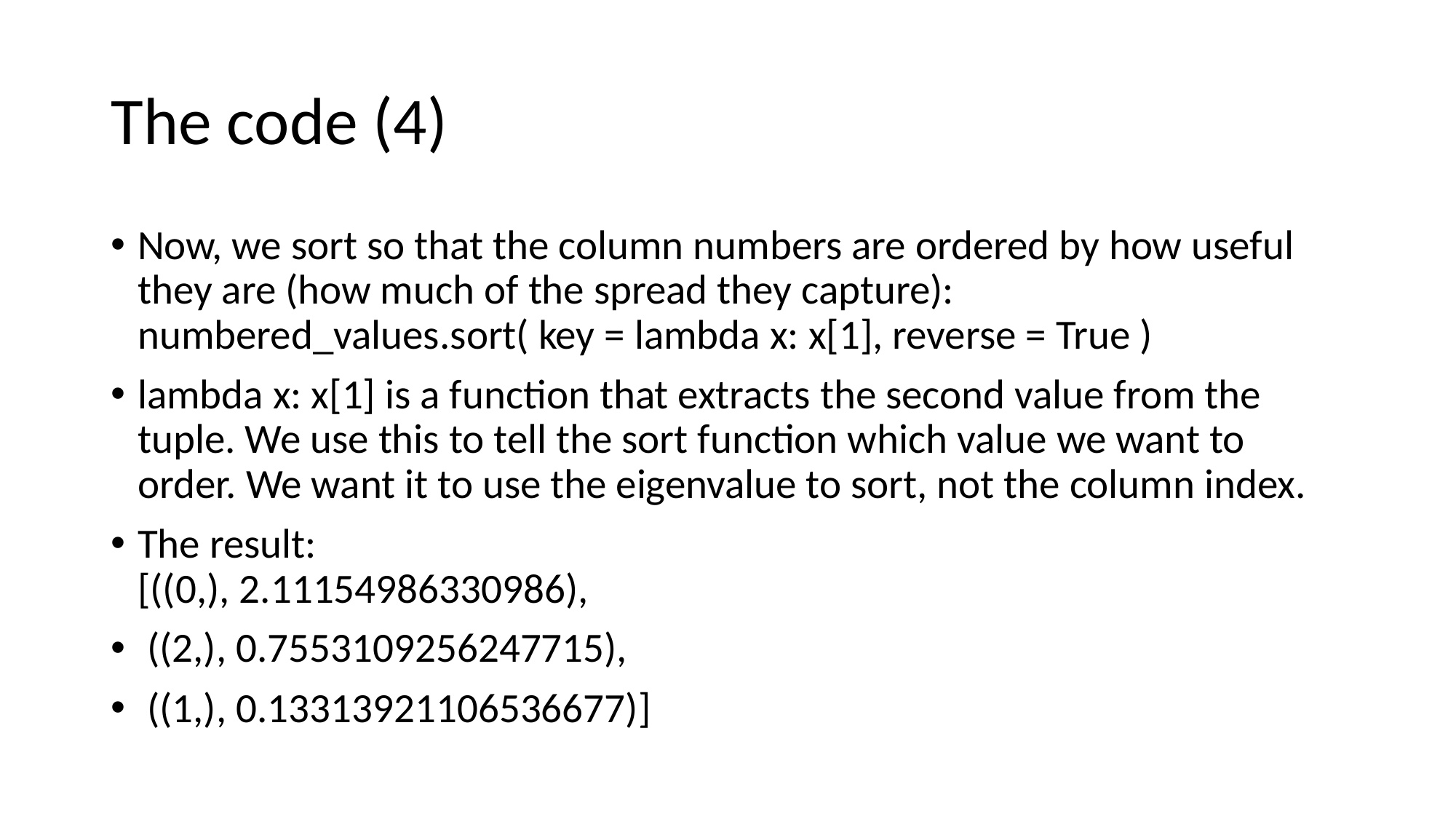

# The code (4)
Now, we sort so that the column numbers are ordered by how useful they are (how much of the spread they capture):
numbered_values.sort( key = lambda x: x[1], reverse = True )
lambda x: x[1] is a function that extracts the second value from the tuple. We use this to tell the sort function which value we want to order. We want it to use the eigenvalue to sort, not the column index.
The result: 
[((0,), 2.11154986330986),
 ((2,), 0.7553109256247715),
 ((1,), 0.13313921106536677)]